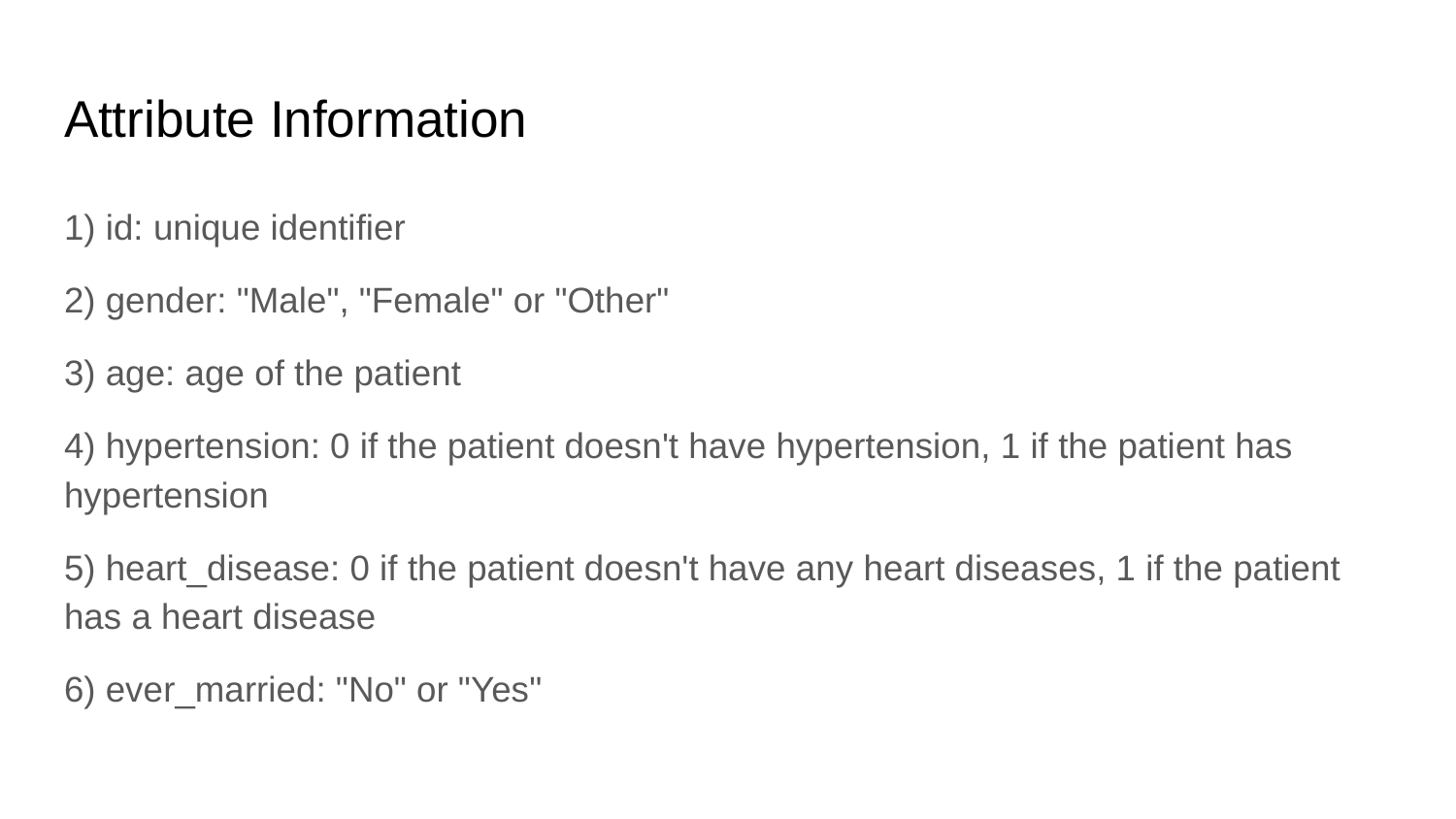

# Attribute Information
1) id: unique identifier
2) gender: "Male", "Female" or "Other"
3) age: age of the patient
4) hypertension: 0 if the patient doesn't have hypertension, 1 if the patient has hypertension
5) heart_disease: 0 if the patient doesn't have any heart diseases, 1 if the patient has a heart disease
6) ever_married: "No" or "Yes"